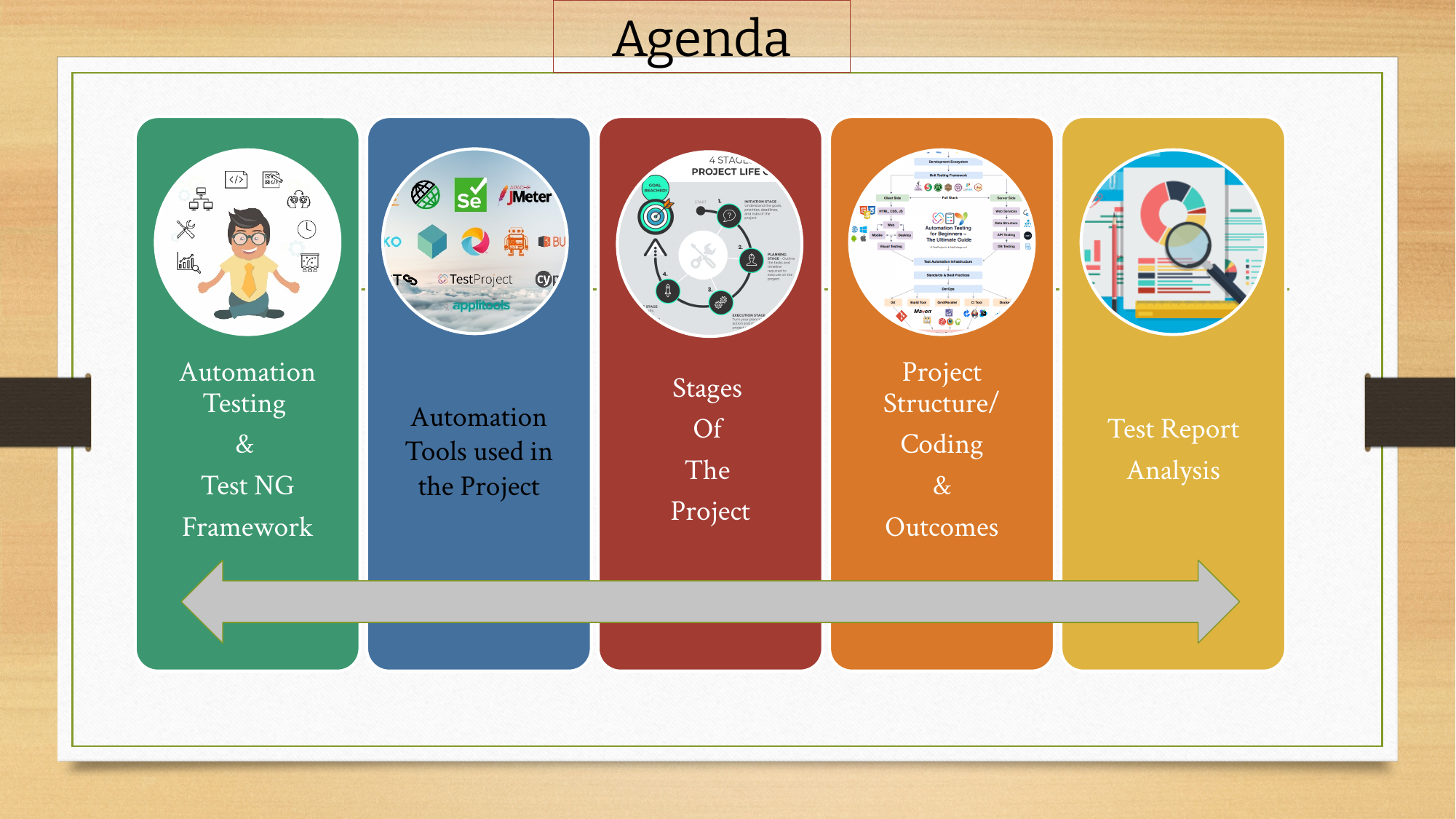

# Agenda
Automation Testing
&
Test NG
Framework
Automation Tools used in the Project
Stages
Of
The
Project
Project Structure/
Coding
 &
Outcomes
Test Report
Analysis